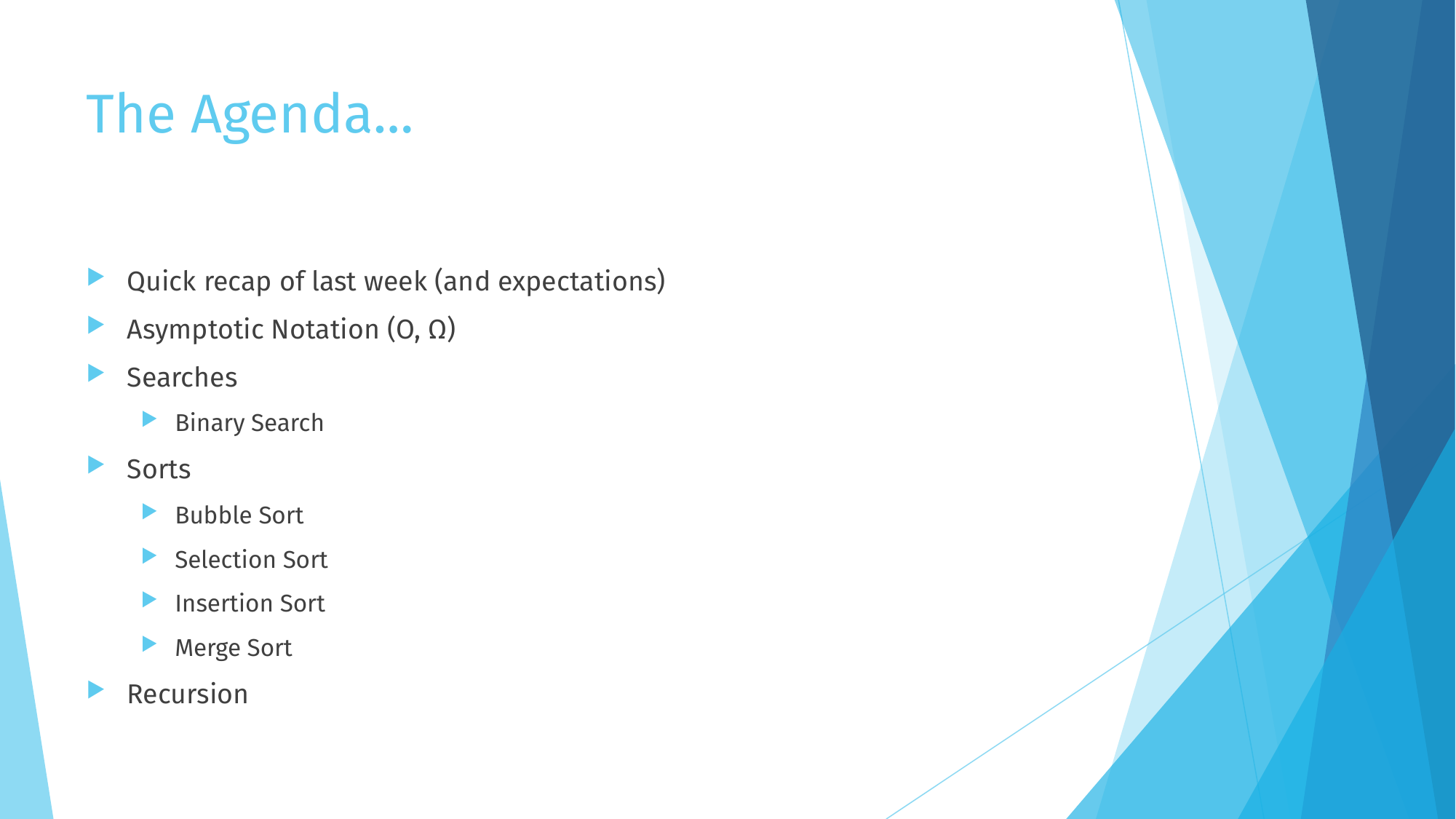

# The Agenda…
Quick recap of last week (and expectations)
Asymptotic Notation (O, Ω)
Searches
Binary Search
Sorts
Bubble Sort
Selection Sort
Insertion Sort
Merge Sort
Recursion